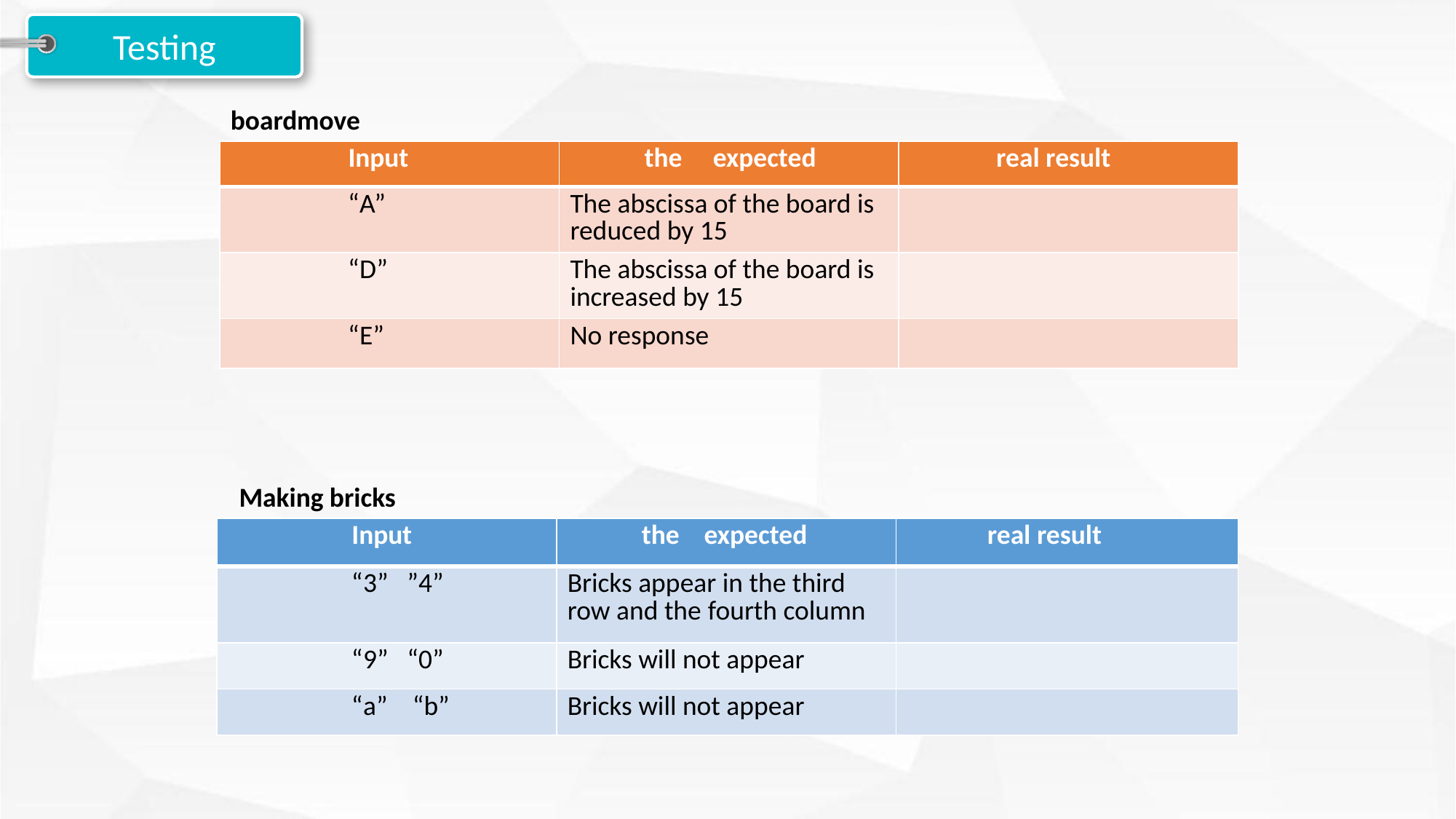

Testing

boardmove
| Input | the expected | real result |
| --- | --- | --- |
| “A” | The abscissa of the board is reduced by 15 |  |
| “D” | The abscissa of the board is increased by 15 |  |
| “E” | No response |  |
Making bricks
| Input | the expected | real result |
| --- | --- | --- |
| “3” ”4” | Bricks appear in the third row and the fourth column |  |
| “9” “0” | Bricks will not appear |  |
| “a” “b” | Bricks will not appear |  |